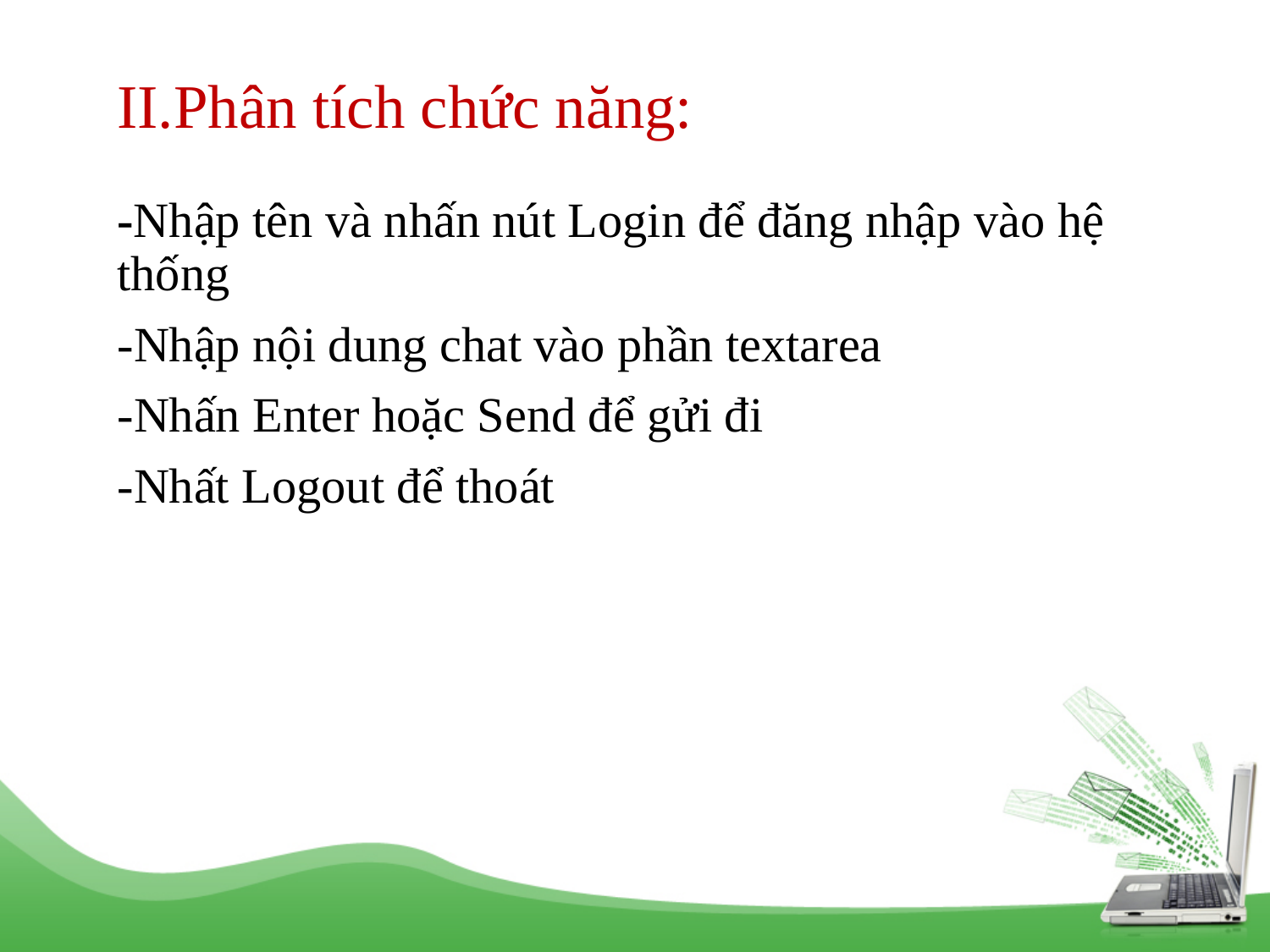

# II.Phân tích chức năng:
-Nhập tên và nhấn nút Login để đăng nhập vào hệ thống
-Nhập nội dung chat vào phần textarea
-Nhấn Enter hoặc Send để gửi đi
-Nhất Logout để thoát